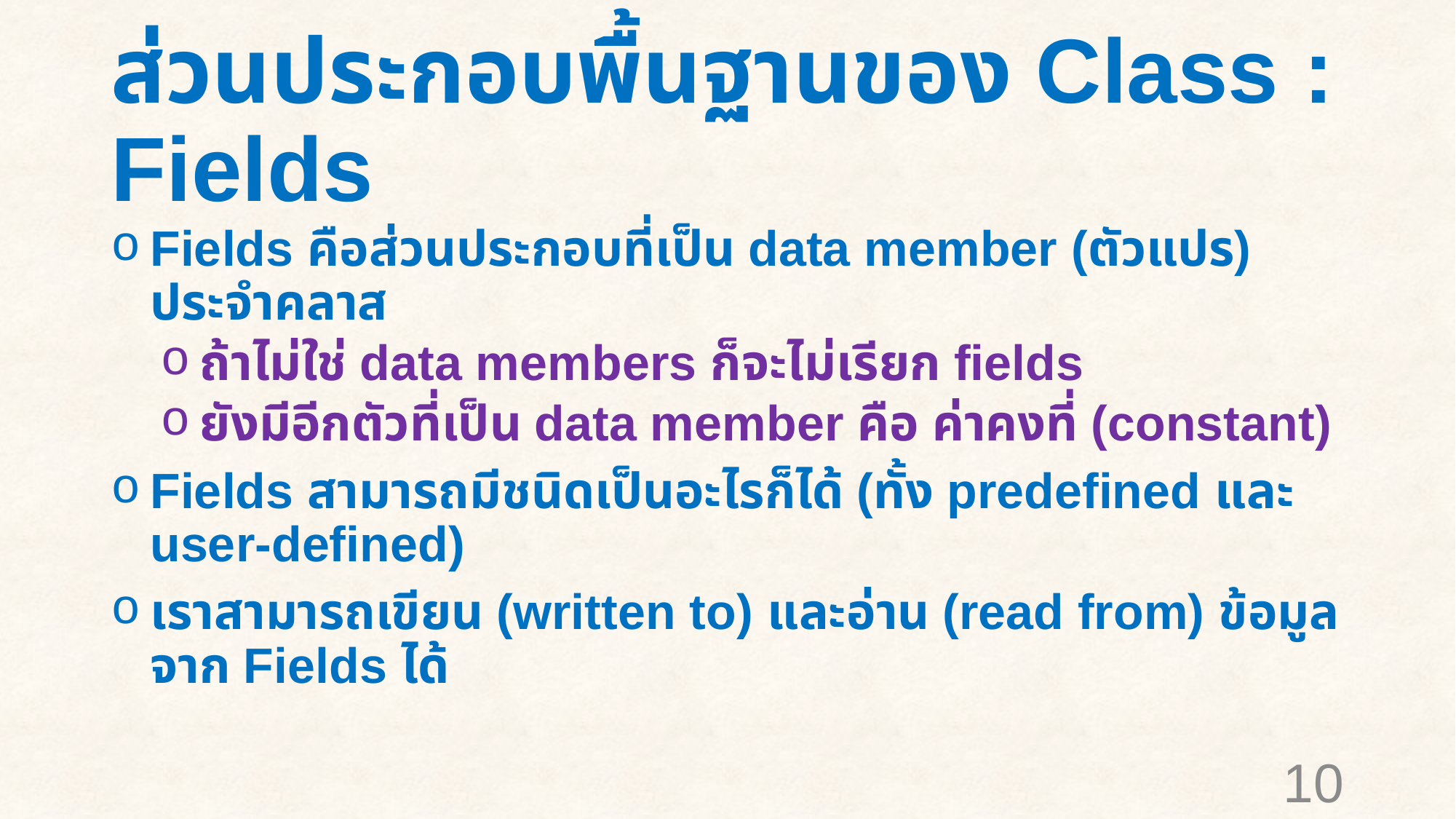

# ส่วนประกอบพื้นฐานของ Class : Fields
Fields คือส่วนประกอบที่เป็น data member (ตัวแปร) ประจำคลาส
ถ้าไม่ใช่ data members ก็จะไม่เรียก fields
ยังมีอีกตัวที่เป็น data member คือ ค่าคงที่ (constant)
Fields สามารถมีชนิดเป็นอะไรก็ได้ (ทั้ง predefined และ user-defined)
เราสามารถเขียน (written to) และอ่าน (read from) ข้อมูลจาก Fields ได้
10